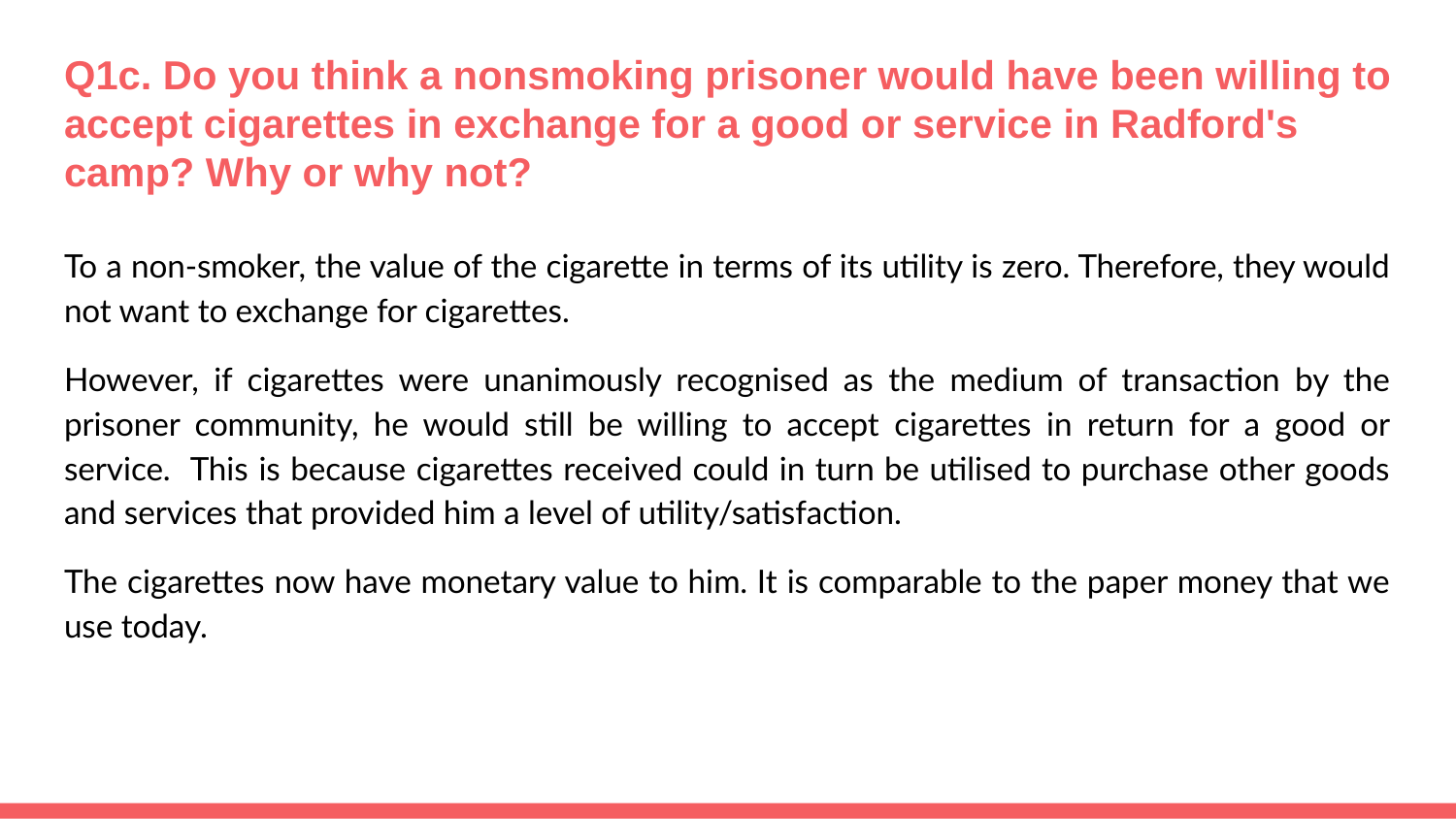

# Q1c. Do you think a nonsmoking prisoner would have been willing to accept cigarettes in exchange for a good or service in Radford's camp? Why or why not?
To a non-smoker, the value of the cigarette in terms of its utility is zero. Therefore, they would not want to exchange for cigarettes.
However, if cigarettes were unanimously recognised as the medium of transaction by the prisoner community, he would still be willing to accept cigarettes in return for a good or service.  This is because cigarettes received could in turn be utilised to purchase other goods and services that provided him a level of utility/satisfaction.
The cigarettes now have monetary value to him. It is comparable to the paper money that we use today.